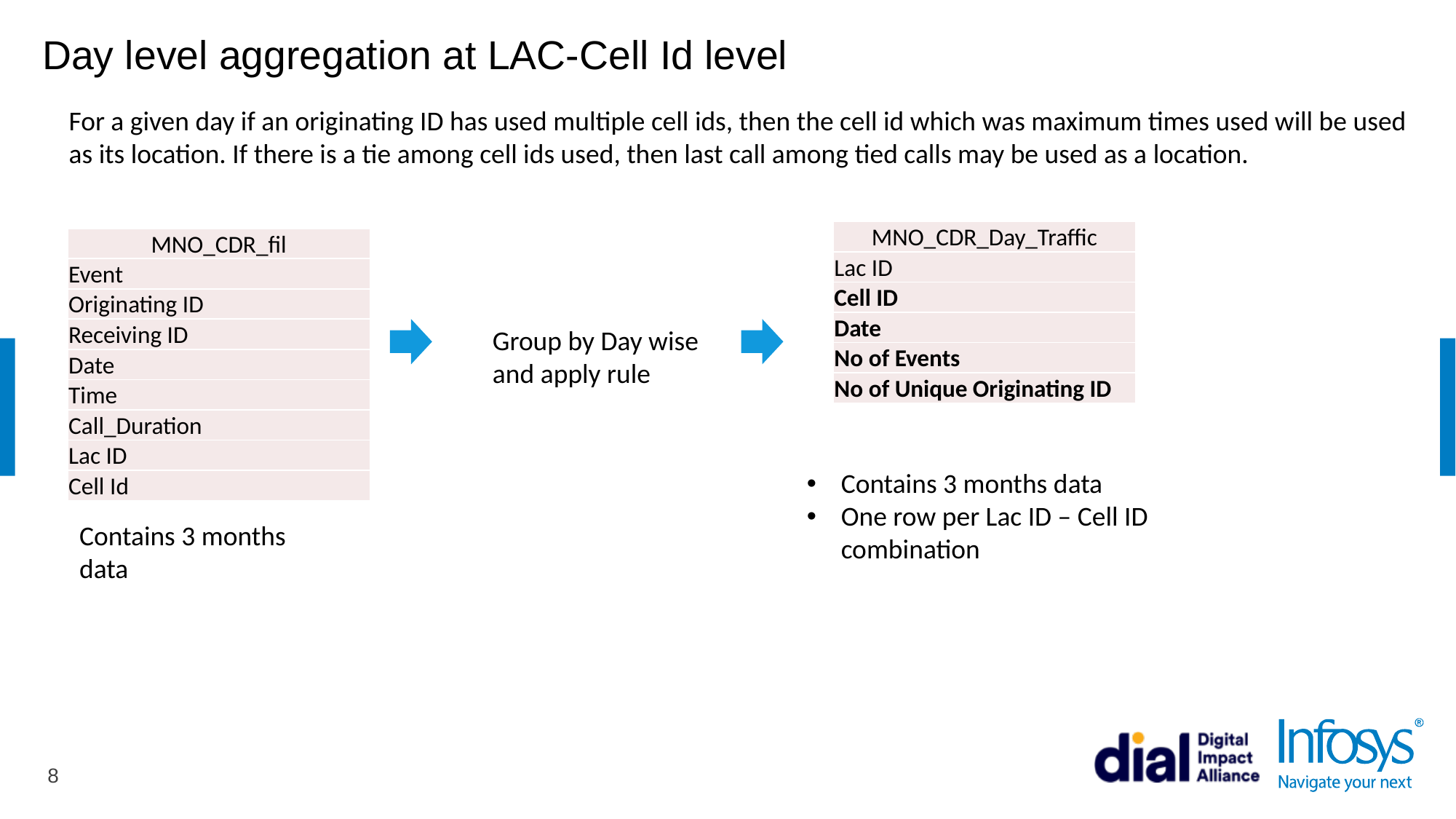

# Day level aggregation at LAC-Cell Id level
For a given day if an originating ID has used multiple cell ids, then the cell id which was maximum times used will be used as its location. If there is a tie among cell ids used, then last call among tied calls may be used as a location.
| MNO\_CDR\_Day\_Traffic |
| --- |
| Lac ID |
| Cell ID |
| Date |
| No of Events |
| No of Unique Originating ID |
| MNO\_CDR\_fil |
| --- |
| Event |
| Originating ID |
| Receiving ID |
| Date |
| Time |
| Call\_Duration |
| Lac ID |
| Cell Id |
Group by Day wise and apply rule

Contains 3 months data
One row per Lac ID – Cell ID combination
Contains 3 months data
8